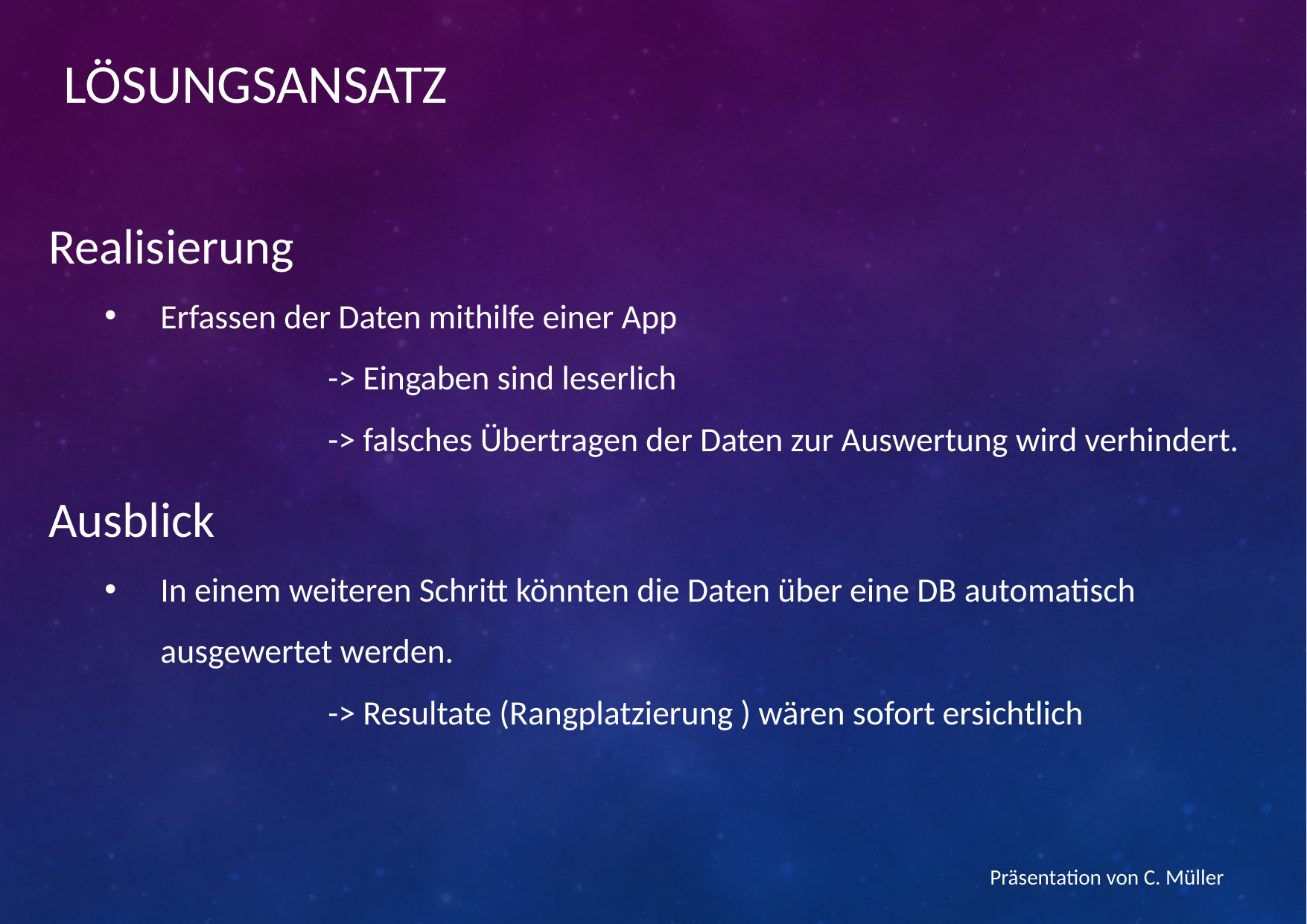

# Lösungsansatz
Realisierung
Erfassen der Daten mithilfe einer App
		-> Eingaben sind leserlich
		-> falsches Übertragen der Daten zur Auswertung wird verhindert.
Ausblick
In einem weiteren Schritt könnten die Daten über eine DB automatisch ausgewertet werden.
		-> Resultate (Rangplatzierung ) wären sofort ersichtlich

Präsentation von C. Müller